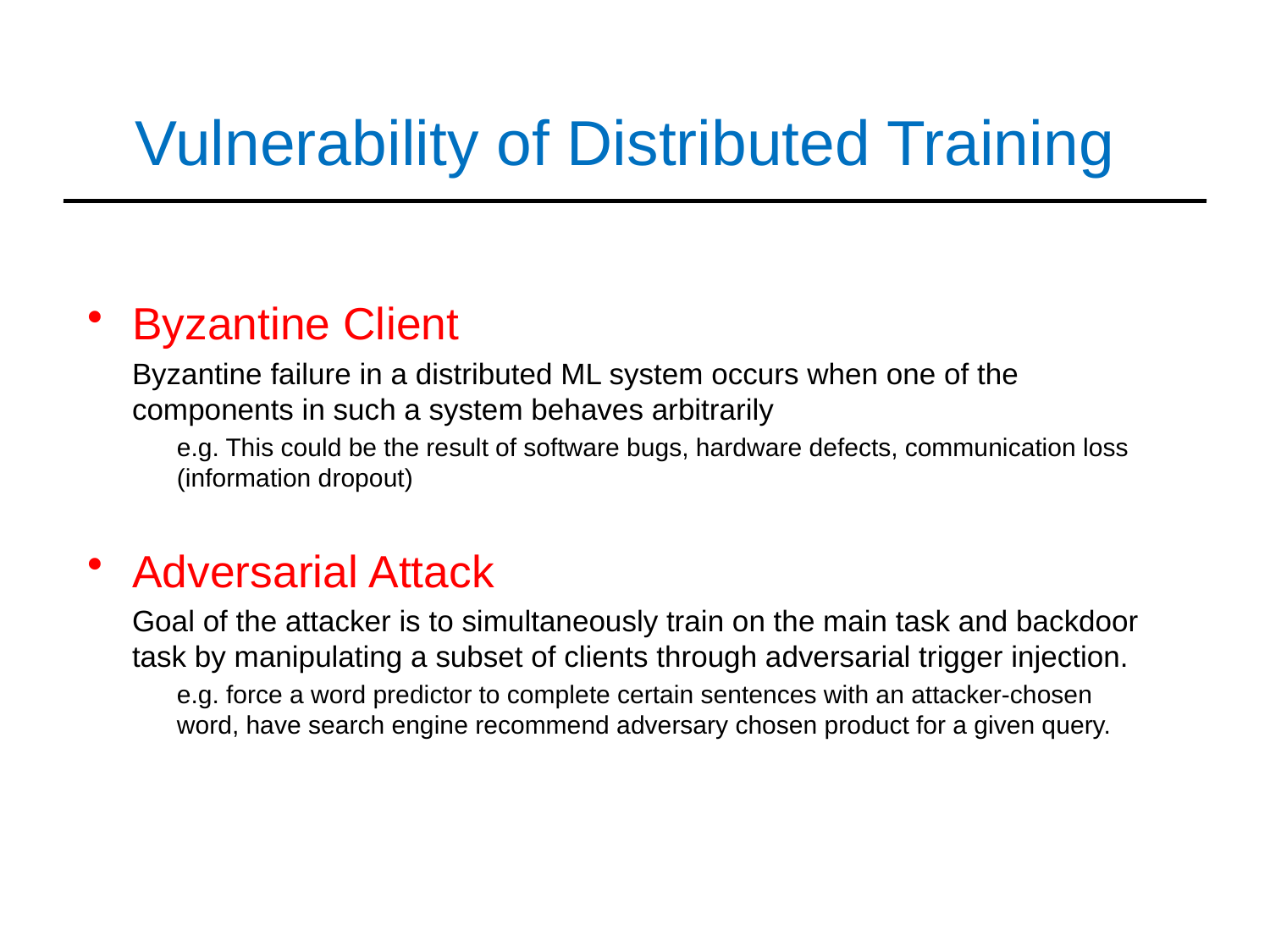

# Vulnerability of Distributed Training
Byzantine Client
Byzantine failure in a distributed ML system occurs when one of the components in such a system behaves arbitrarily
e.g. This could be the result of software bugs, hardware defects, communication loss (information dropout)

Adversarial Attack
Goal of the attacker is to simultaneously train on the main task and backdoor task by manipulating a subset of clients through adversarial trigger injection.
e.g. force a word predictor to complete certain sentences with an attacker-chosen word, have search engine recommend adversary chosen product for a given query.